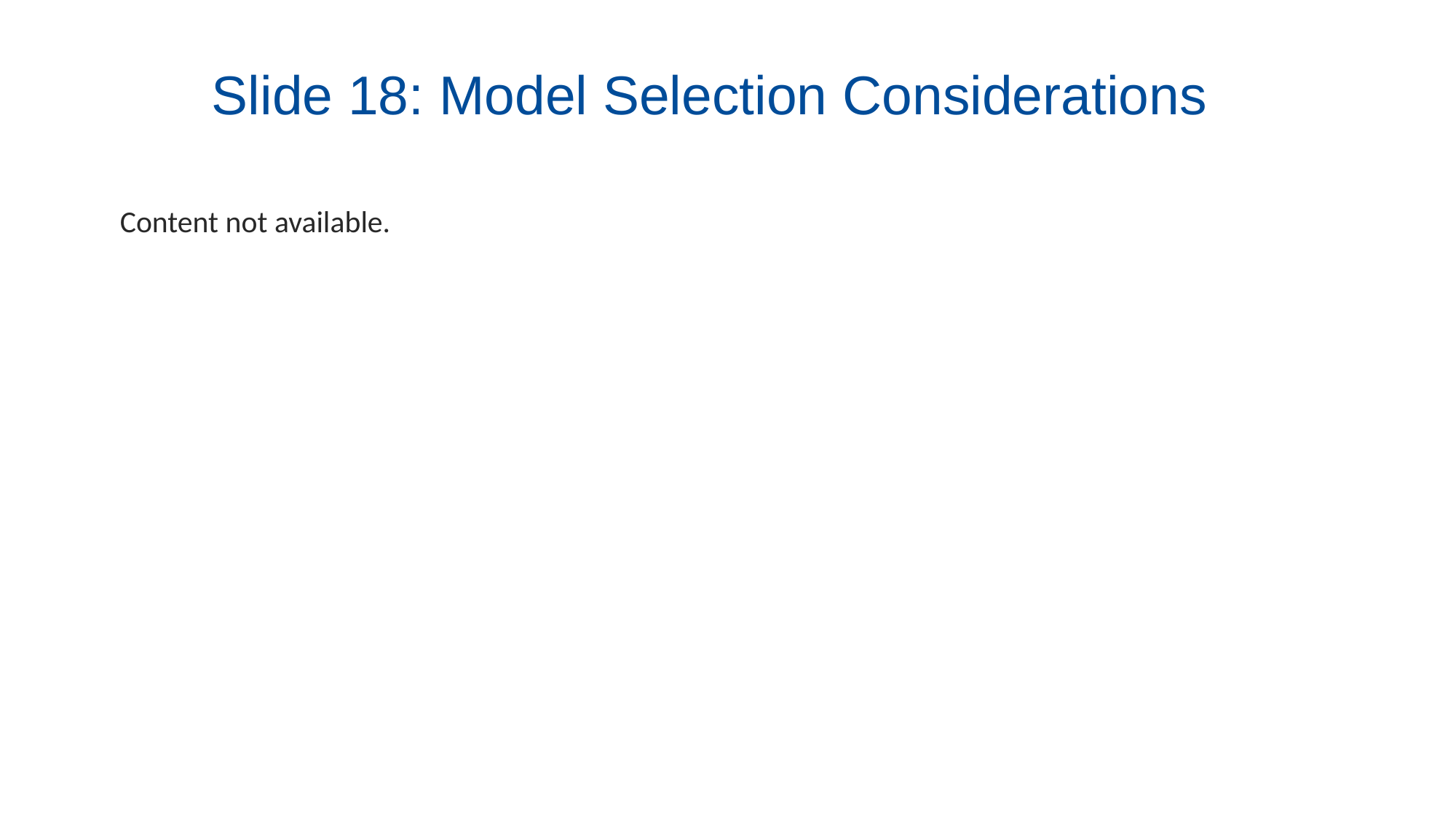

Slide 18: Model Selection Considerations

Content not available.